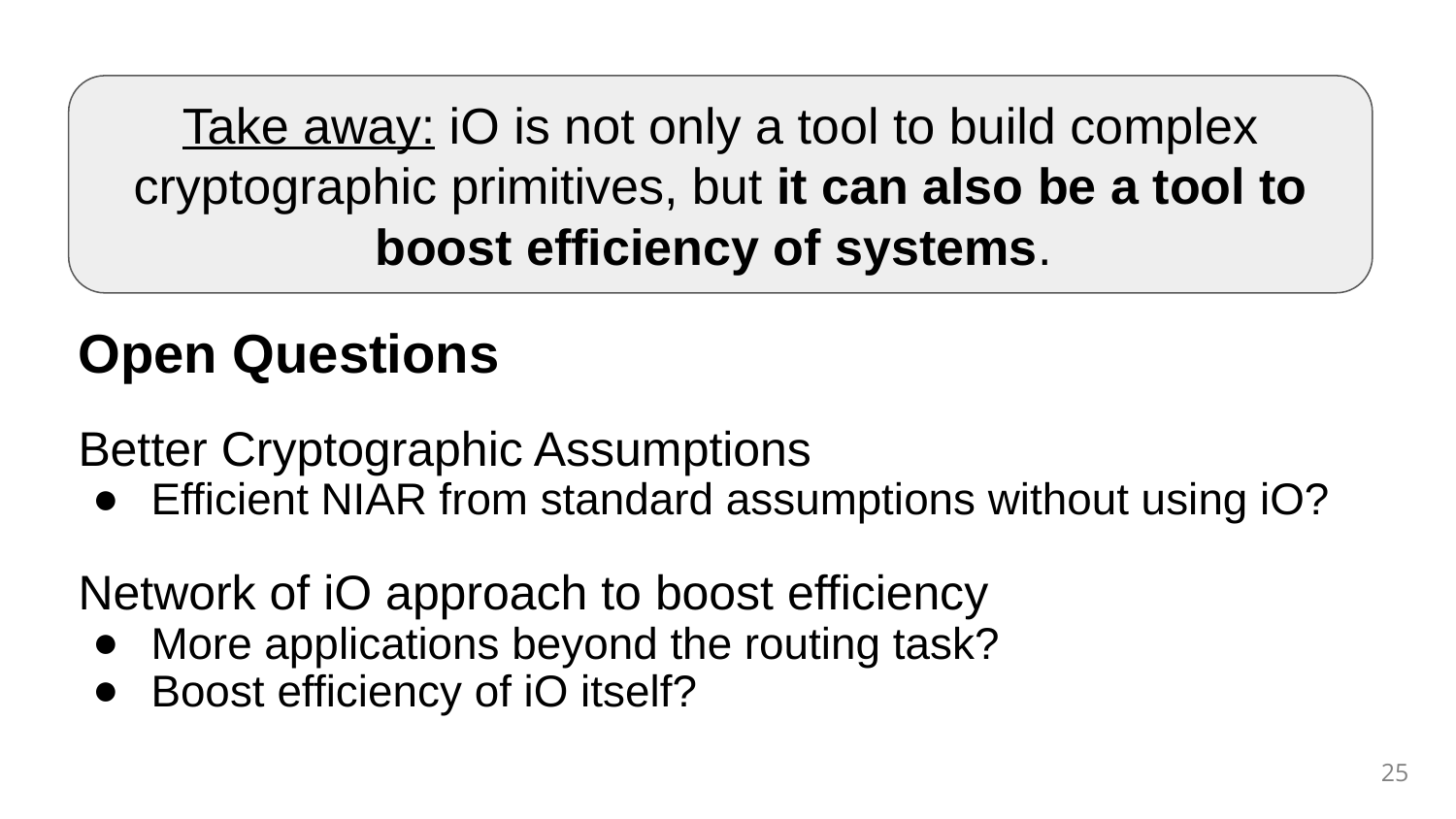

Take away: iO is not only a tool to build complex cryptographic primitives, but it can also be a tool to boost efficiency of systems.
Open Questions
Better Cryptographic Assumptions
Efficient NIAR from standard assumptions without using iO?

Network of iO approach to boost efficiency
More applications beyond the routing task?
Boost efficiency of iO itself?

25